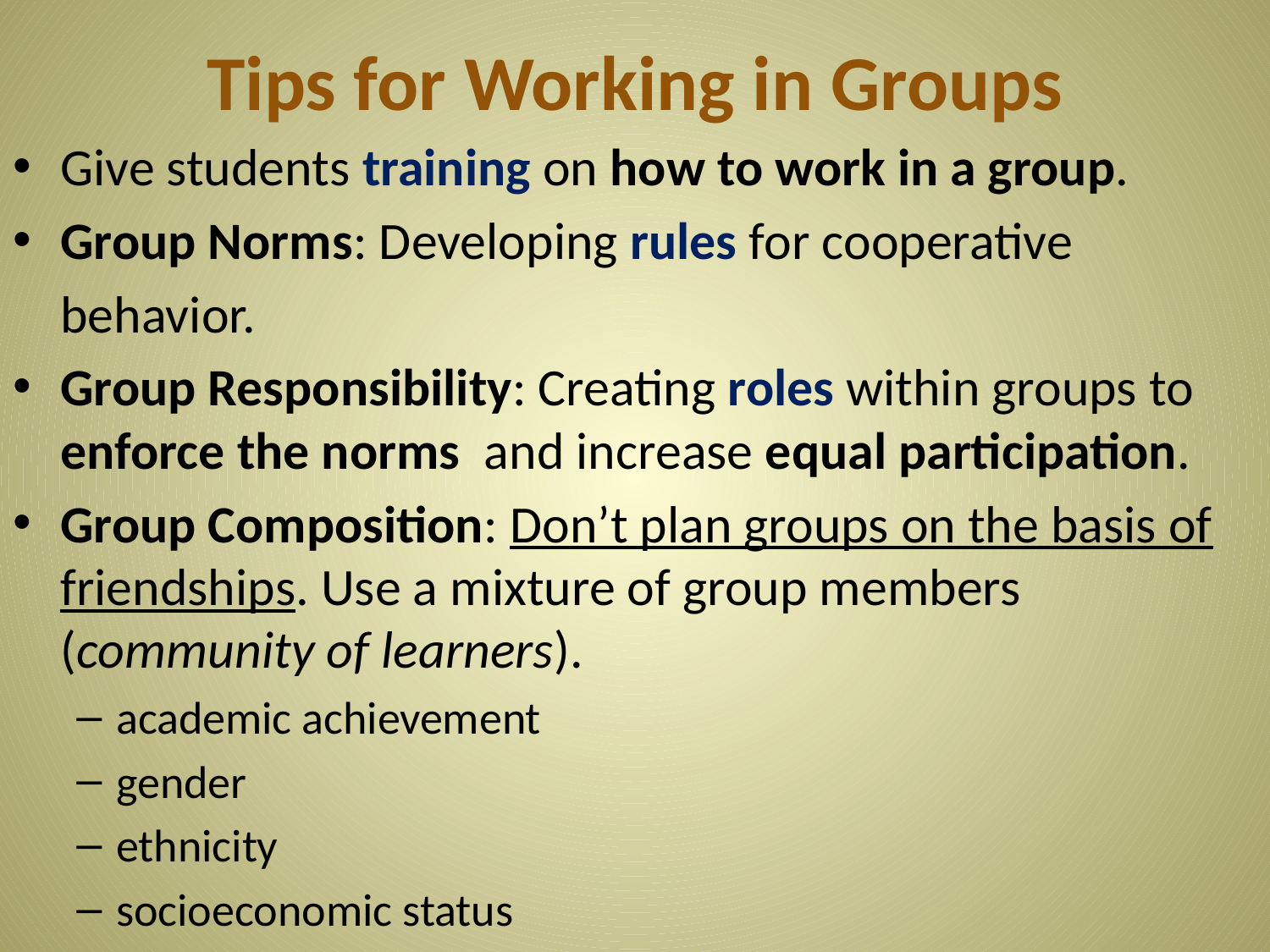

# Tips for Working in Groups
Give students training on how to work in a group.
Group Norms: Developing rules for cooperative
	behavior.
Group Responsibility: Creating roles within groups to enforce the norms  and increase equal participation.
Group Composition: Don’t plan groups on the basis of friendships. Use a mixture of group members (community of learners).
academic achievement
gender
ethnicity
socioeconomic status